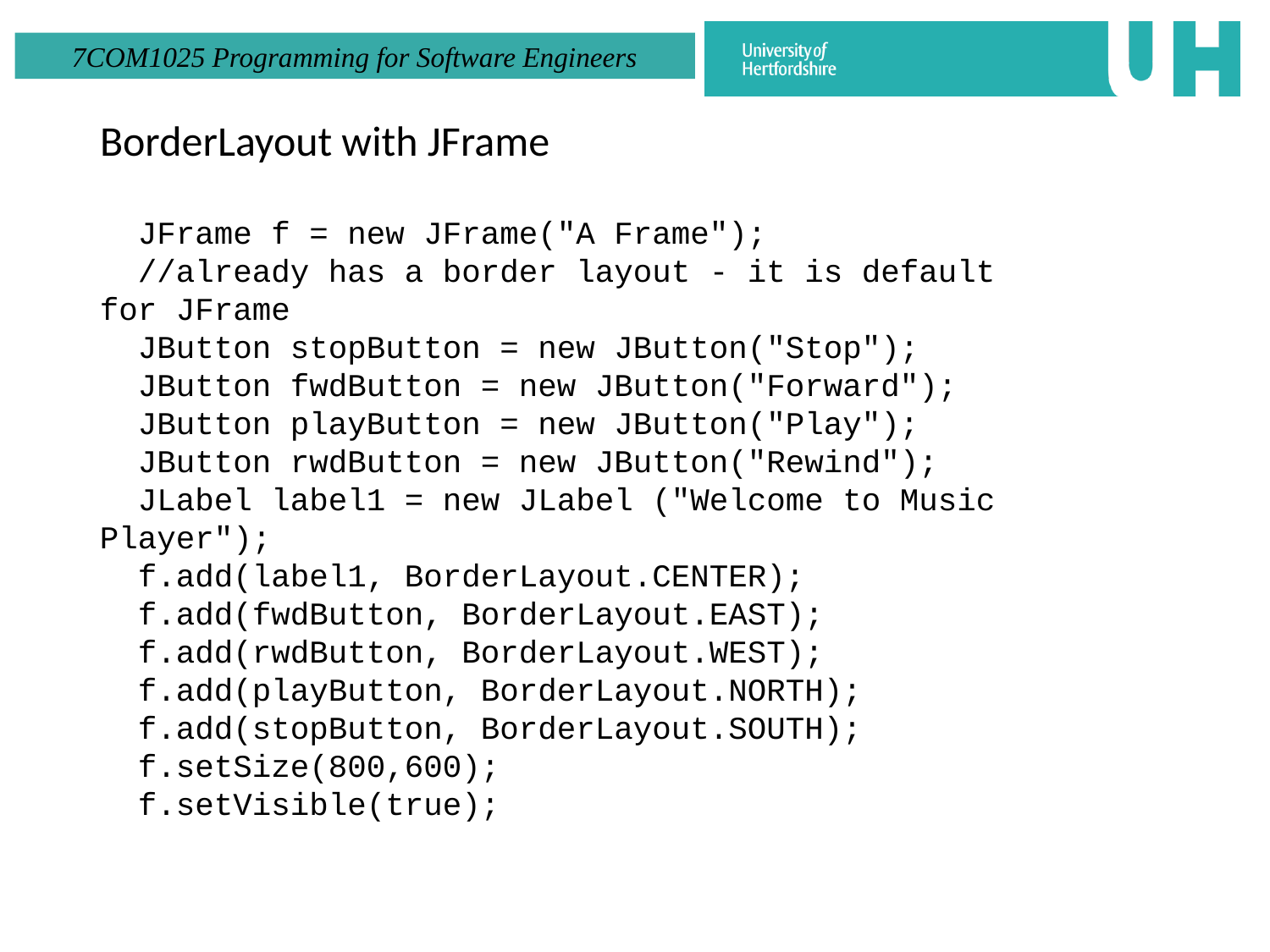

# BorderLayout with JFrame
  JFrame f = new JFrame("A Frame");
  //already has a border layout - it is default for JFrame
  JButton stopButton = new JButton("Stop");
  JButton fwdButton = new JButton("Forward");
  JButton playButton = new JButton("Play");
  JButton rwdButton = new JButton("Rewind");
  JLabel label1 = new JLabel ("Welcome to Music Player");
  f.add(label1, BorderLayout.CENTER);
  f.add(fwdButton, BorderLayout.EAST);
  f.add(rwdButton, BorderLayout.WEST);
  f.add(playButton, BorderLayout.NORTH);
  f.add(stopButton, BorderLayout.SOUTH);
  f.setSize(800,600);
  f.setVisible(true);